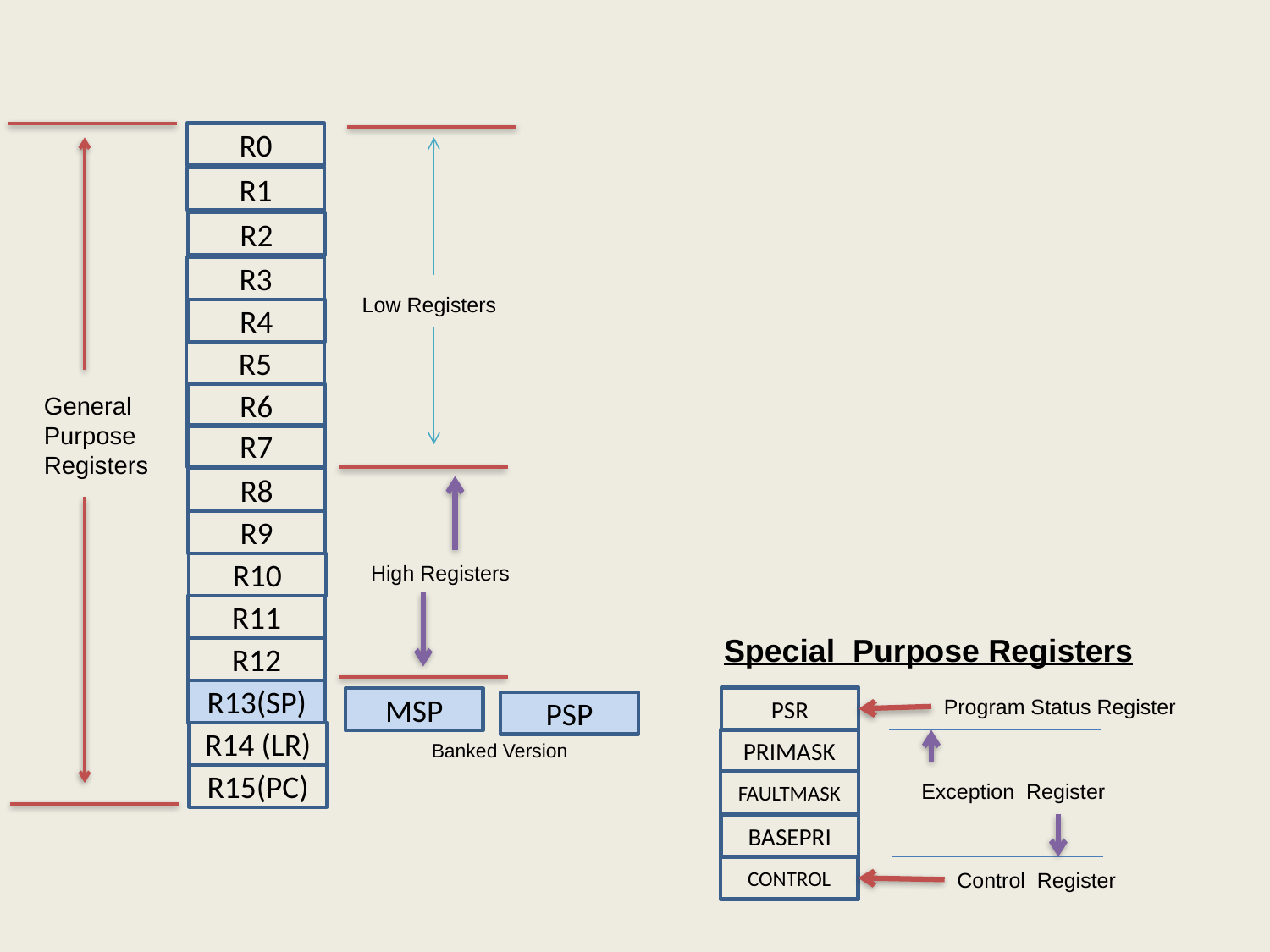

R0
R1
R2
R3
Low Registers
R4
R5
General
Purpose
Registers
R6
R7
R8
R9
R10
High Registers
R11
Special  Purpose Registers
R12
R13(SP)
PSR
Program Status Register
MSP
PSP
R14 (LR)
PRIMASK
Banked Version
R15(PC)
FAULTMASK
  Exception  Register
BASEPRI
CONTROL
Control  Register